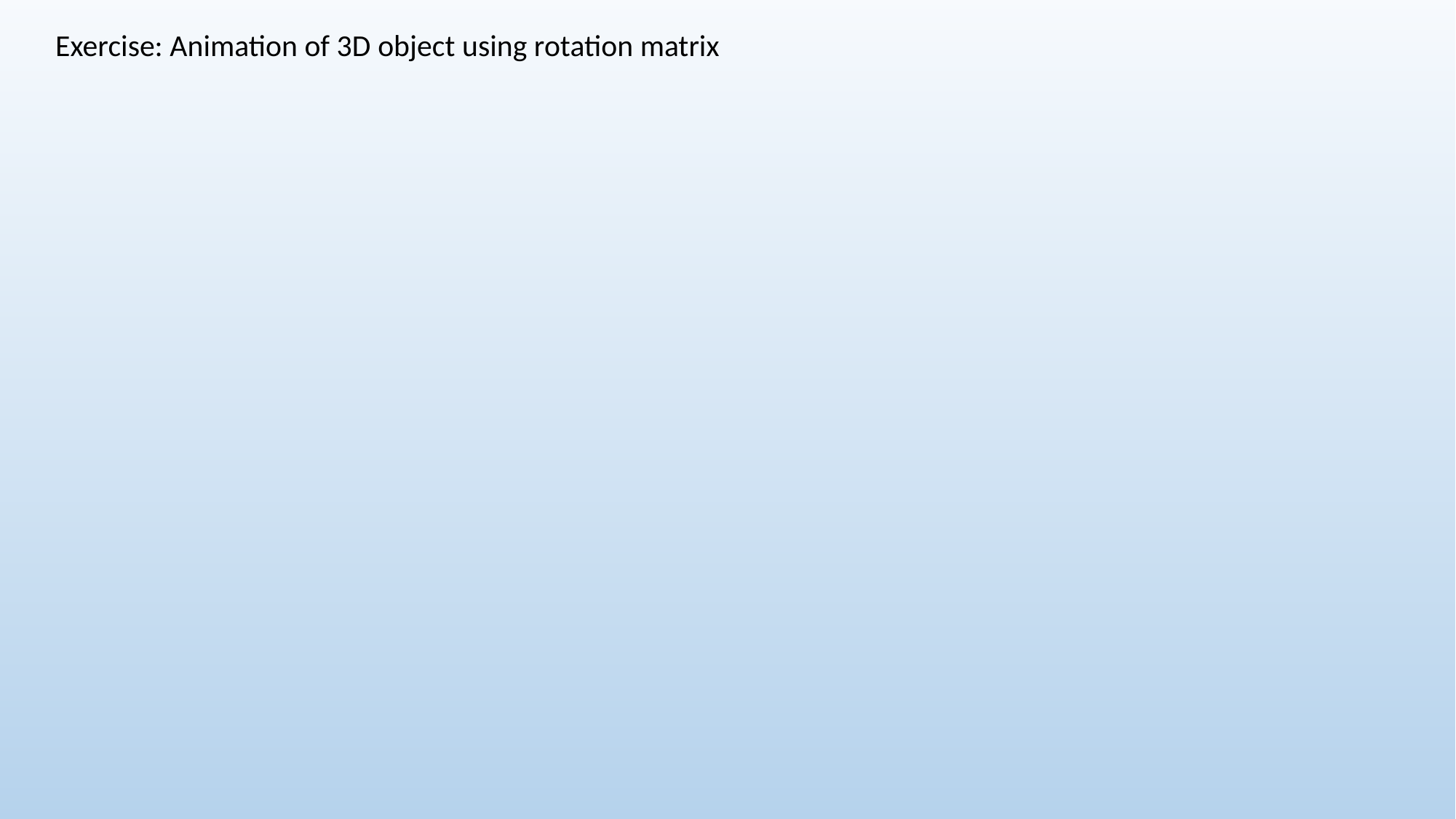

Exercise: Animation of 3D object using rotation matrix